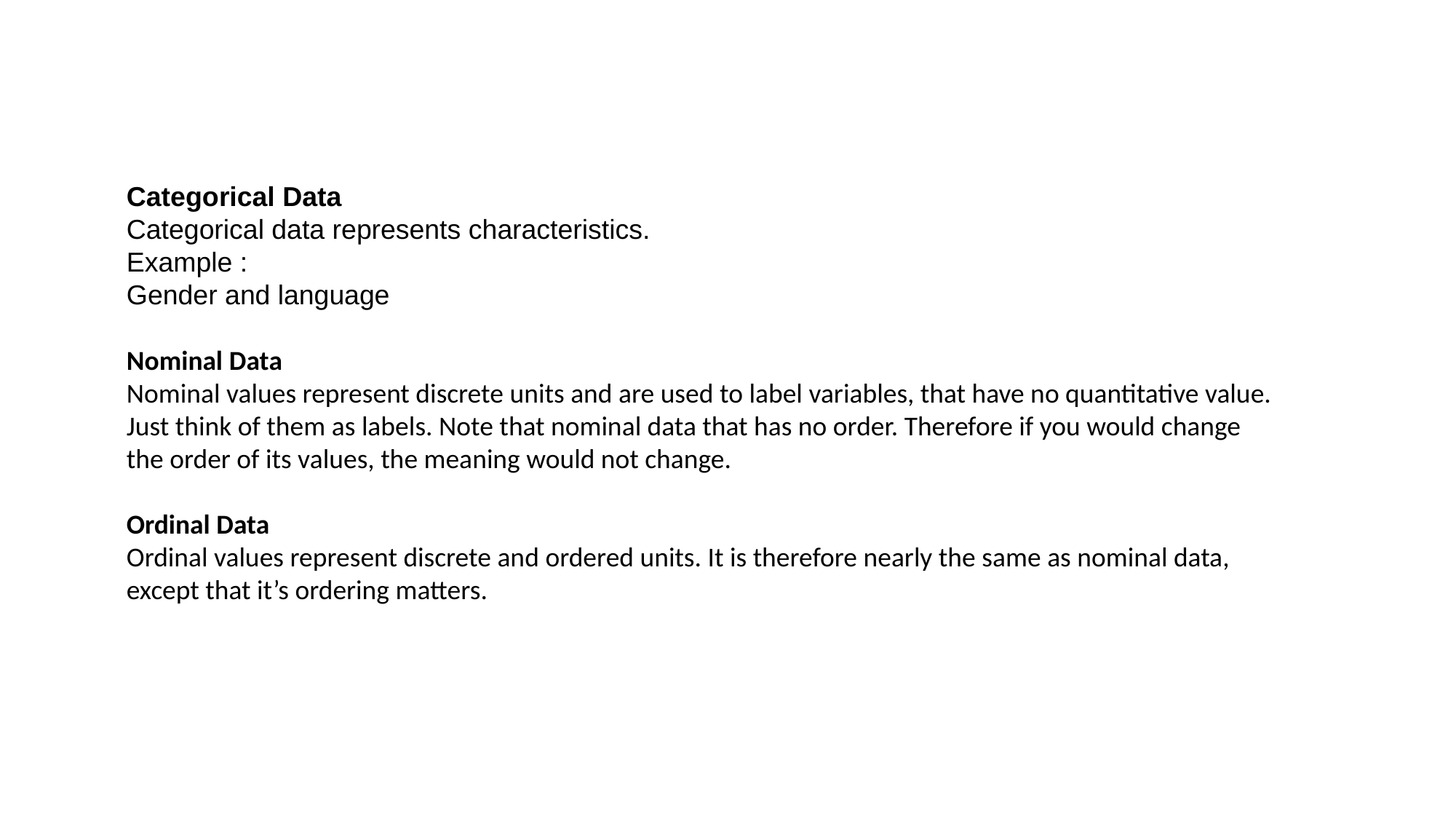

Categorical Data
Categorical data represents characteristics.
Example :
Gender and language

Nominal Data
Nominal values represent discrete units and are used to label variables, that have no quantitative value. Just think of them as labels. Note that nominal data that has no order. Therefore if you would change the order of its values, the meaning would not change.

Ordinal Data
Ordinal values represent discrete and ordered units. It is therefore nearly the same as nominal data, except that it’s ordering matters.